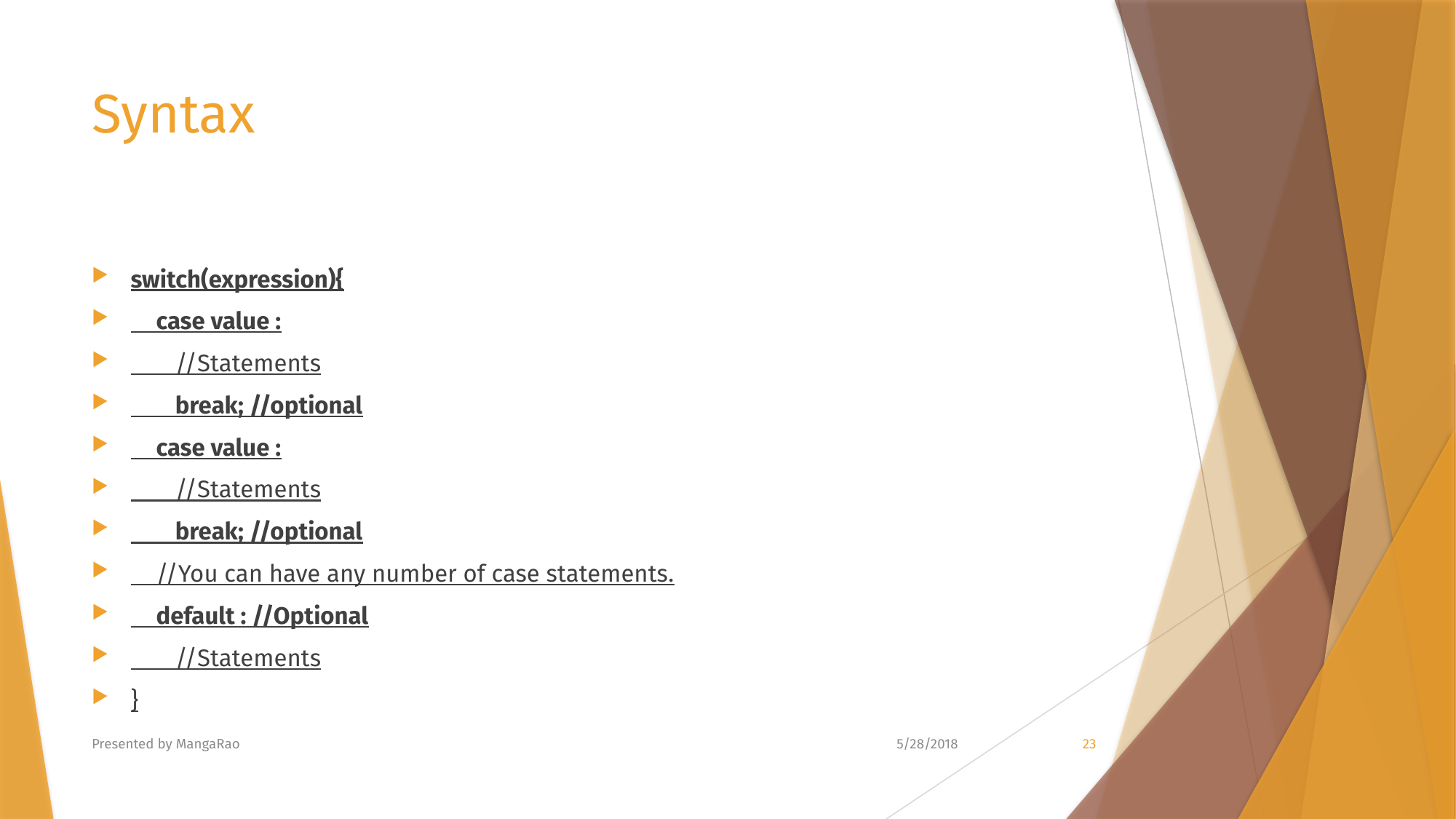

# Syntax
switch(expression){
    case value :
       //Statements
       break; //optional
    case value :
       //Statements
       break; //optional
    //You can have any number of case statements.
    default : //Optional
       //Statements
}
Presented by MangaRao
5/28/2018
23